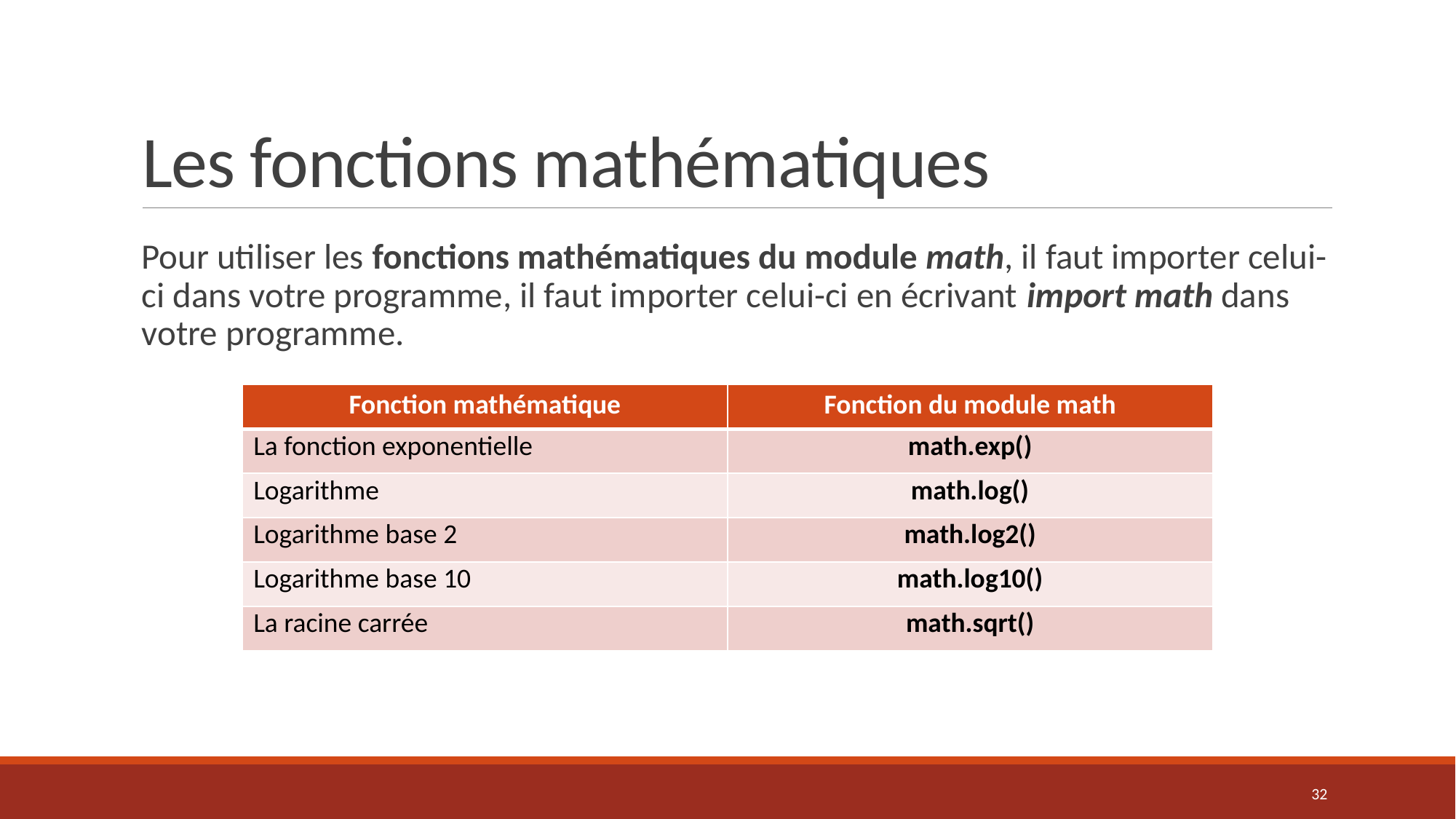

# Les fonctions mathématiques
Pour utiliser les fonctions mathématiques du module math, il faut importer celui-ci dans votre programme, il faut importer celui-ci en écrivant import math dans votre programme.
| Fonction mathématique | Fonction du module math |
| --- | --- |
| La fonction exponentielle | math.exp() |
| Logarithme | math.log() |
| Logarithme base 2 | math.log2() |
| Logarithme base 10 | math.log10() |
| La racine carrée | math.sqrt() |
32